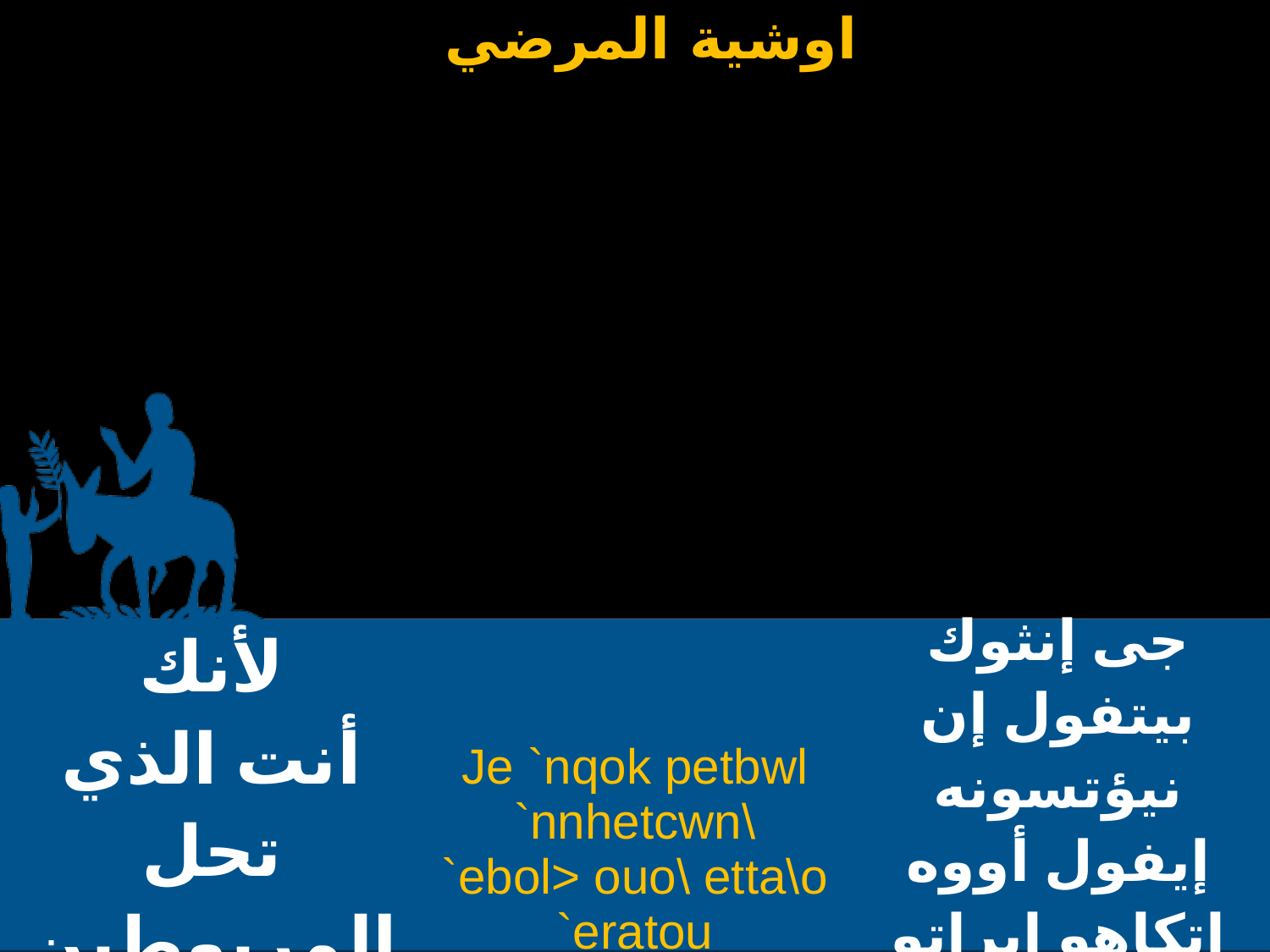

| لأنك أنت الذي تحل المربوطين و تقيم الساقطين | Je `nqok petbwl `nnhetcwn\ `ebol> ouo\ etta\o `eratou `nnh`etaura'tou `e`'rhi. | جى إنثوك بيتفول إن نيؤتسونه إيفول أووه إتكاهو إيراتو إن نيئتافراختوى إى إخرى |
| --- | --- | --- |